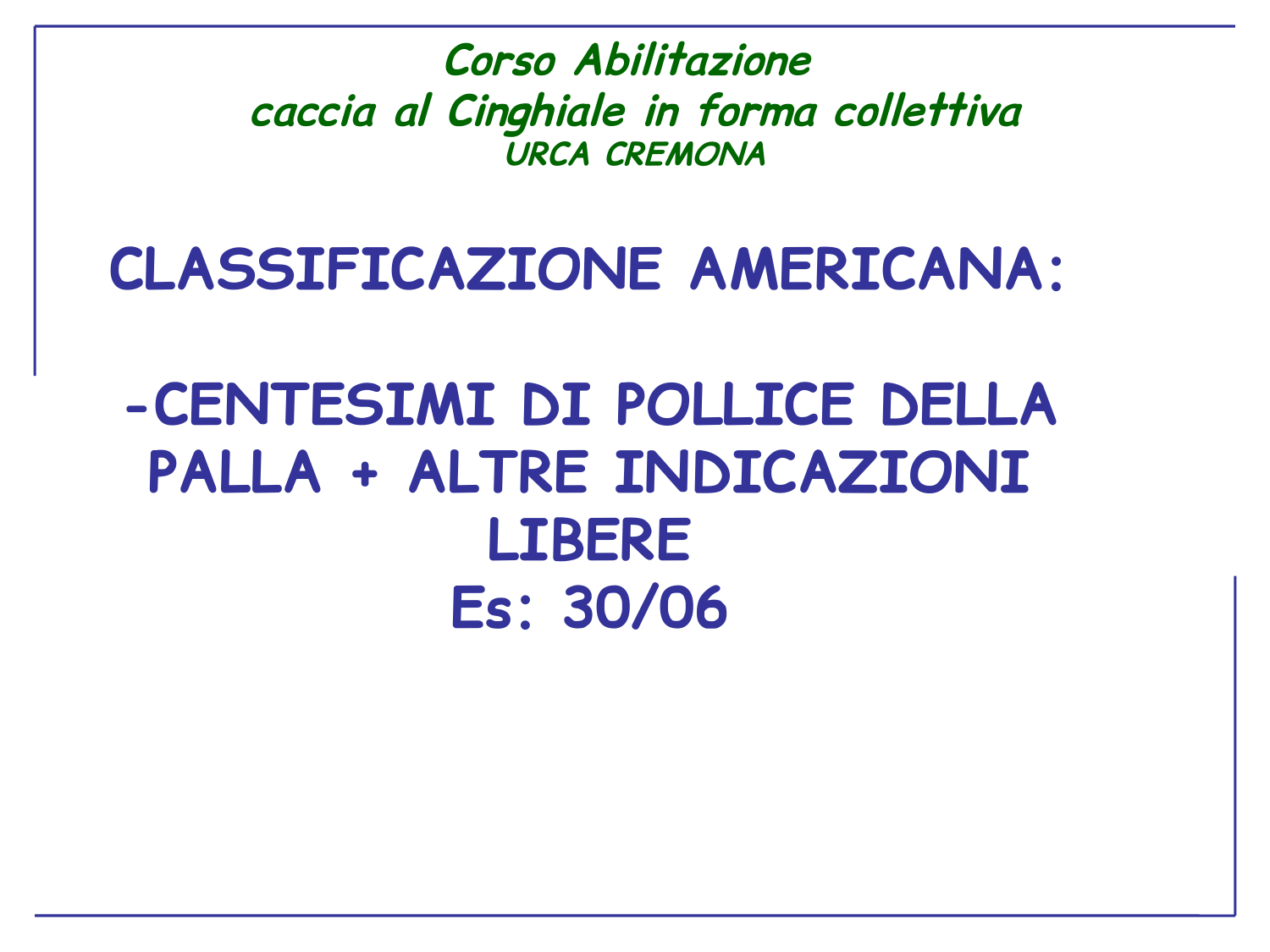

# CLASSIFICAZIONE AMERICANA: -CENTESIMI DI POLLICE DELLA PALLA + ALTRE INDICAZIONI LIBERE Es: 30/06